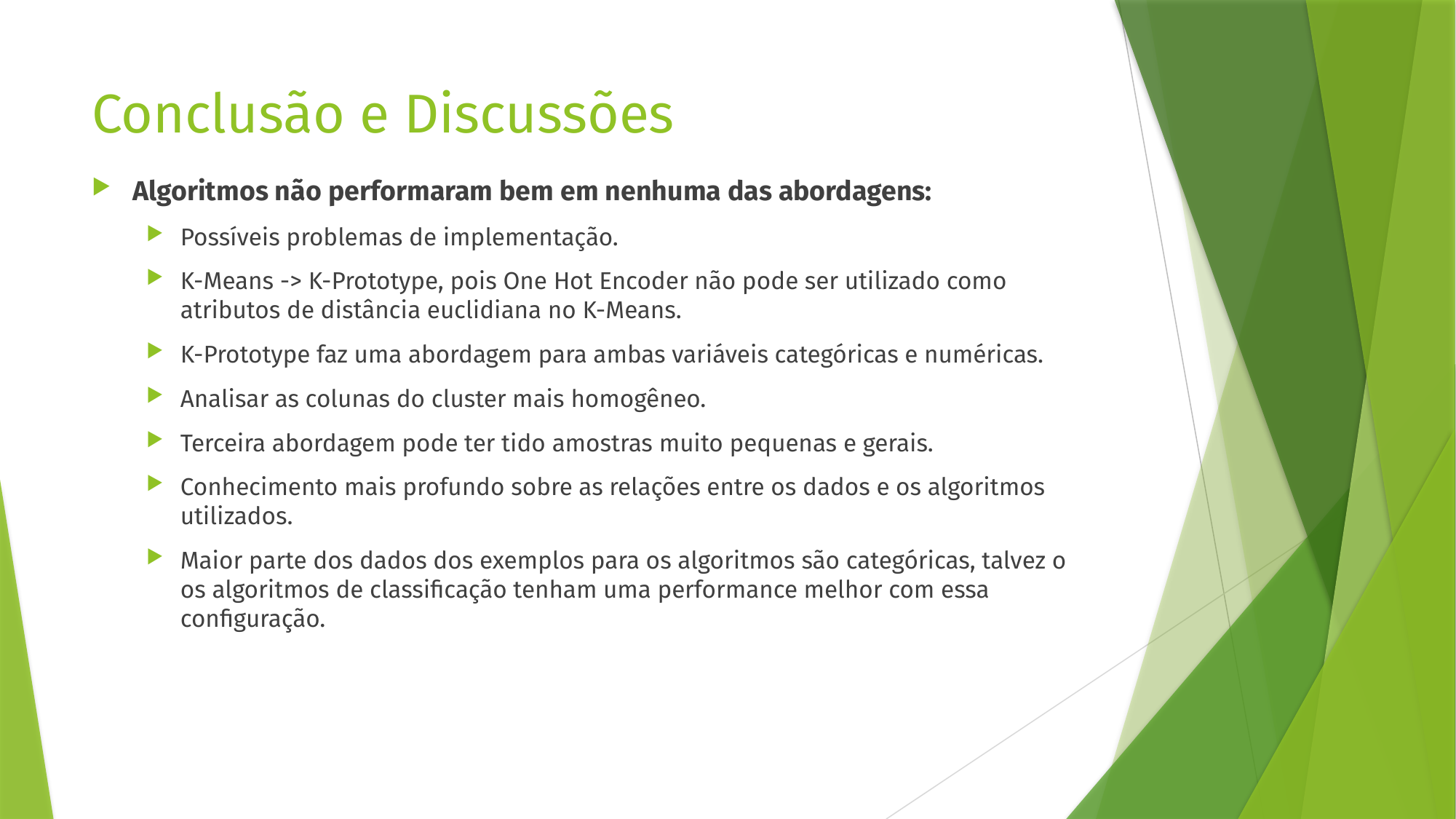

# Conclusão e Discussões
Algoritmos não performaram bem em nenhuma das abordagens:
Possíveis problemas de implementação.
K-Means -> K-Prototype, pois One Hot Encoder não pode ser utilizado como atributos de distância euclidiana no K-Means.
K-Prototype faz uma abordagem para ambas variáveis categóricas e numéricas.
Analisar as colunas do cluster mais homogêneo.
Terceira abordagem pode ter tido amostras muito pequenas e gerais.
Conhecimento mais profundo sobre as relações entre os dados e os algoritmos utilizados.
Maior parte dos dados dos exemplos para os algoritmos são categóricas, talvez o os algoritmos de classificação tenham uma performance melhor com essa configuração.